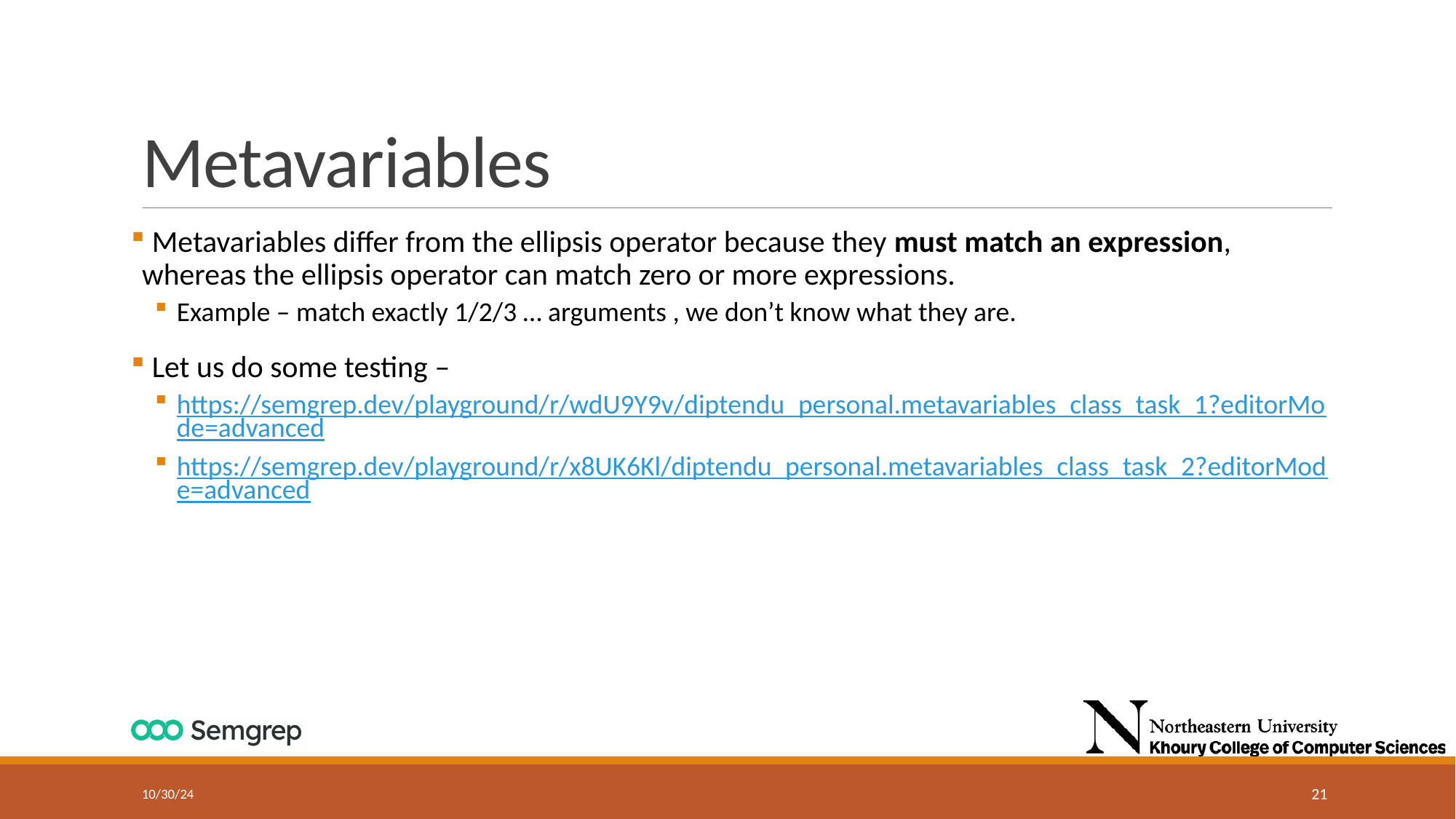

# Metavariables
 Metavariables differ from the ellipsis operator because they must match an expression, whereas the ellipsis operator can match zero or more expressions.
Example – match exactly 1/2/3 … arguments , we don’t know what they are.
 Let us do some testing –
https://semgrep.dev/playground/r/wdU9Y9v/diptendu_personal.metavariables_class_task_1?editorMode=advanced
https://semgrep.dev/playground/r/x8UK6Kl/diptendu_personal.metavariables_class_task_2?editorMode=advanced

10/30/24
21